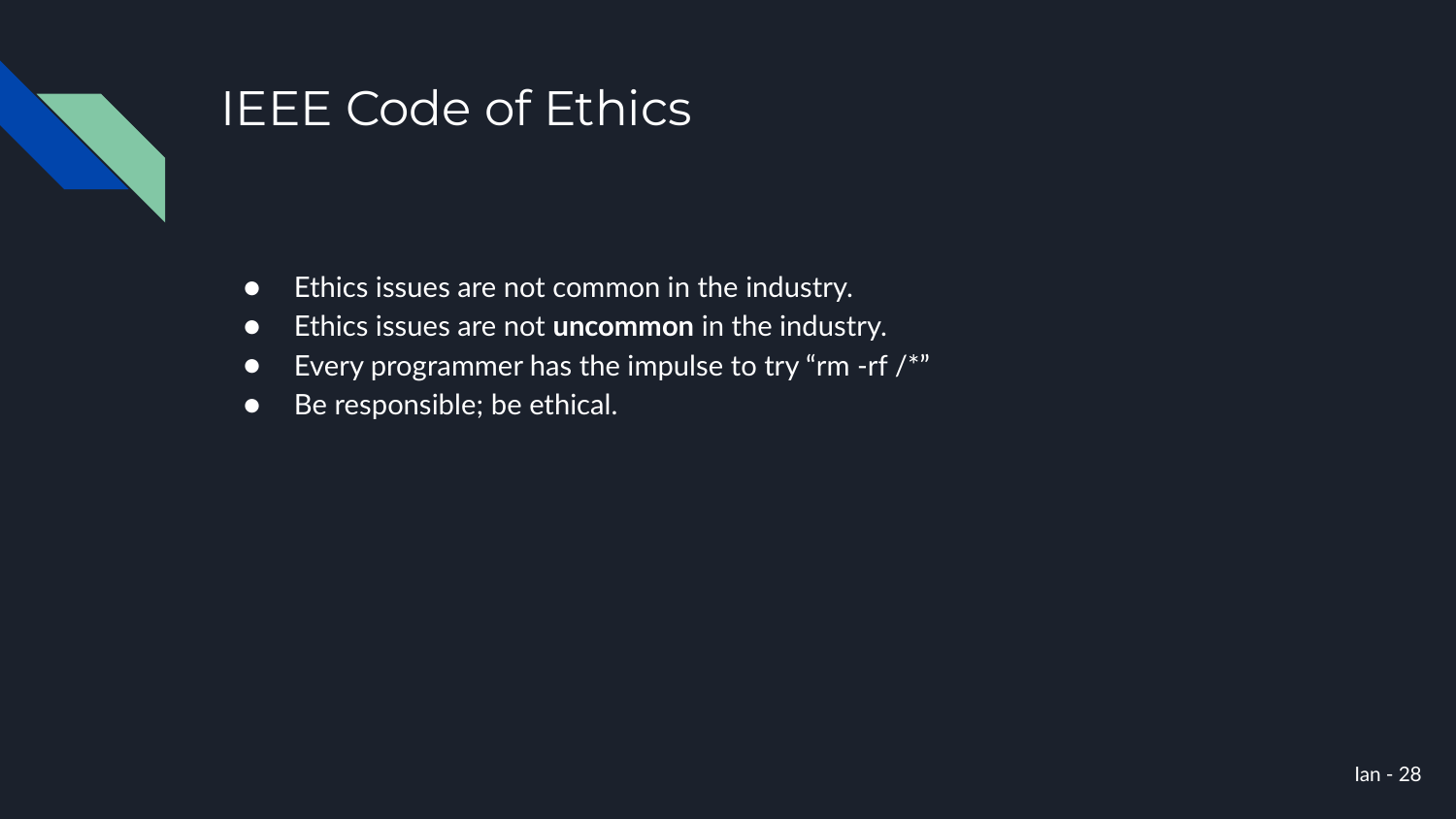

# IEEE Code of Ethics
Ethics issues are not common in the industry.
Ethics issues are not uncommon in the industry.
Every programmer has the impulse to try “rm -rf /*”
Be responsible; be ethical.

Ian - 28